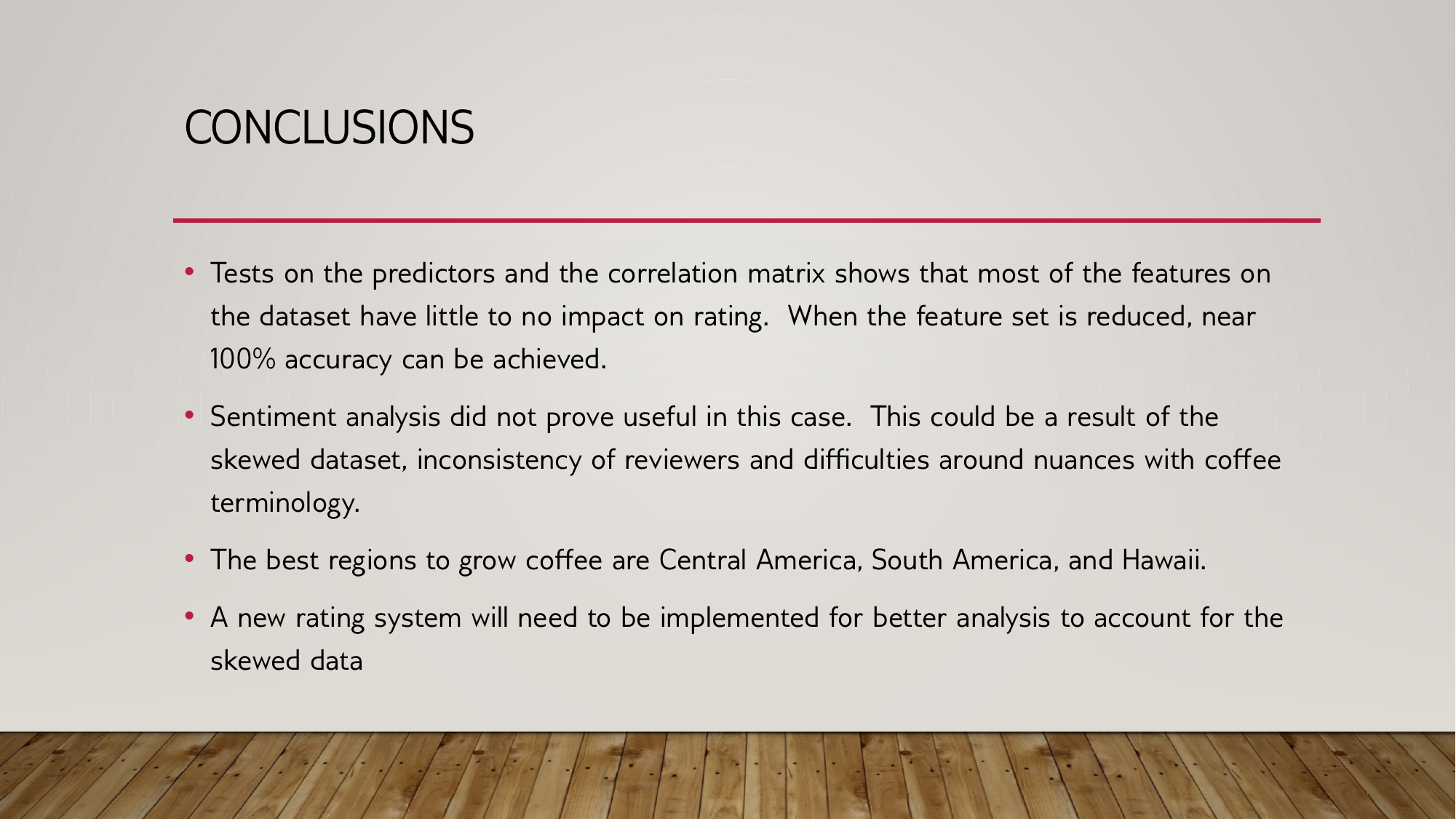

# Conclusions
Tests on the predictors and the correlation matrix shows that most of the features on the dataset have little to no impact on rating.  When the feature set is reduced, near 100% accuracy can be achieved.
Sentiment analysis did not prove useful in this case.  This could be a result of the skewed dataset, inconsistency of reviewers and difficulties around nuances with coffee terminology.
The best regions to grow coffee are Central America, South America, and Hawaii.
A new rating system will need to be implemented for better analysis to account for the skewed data